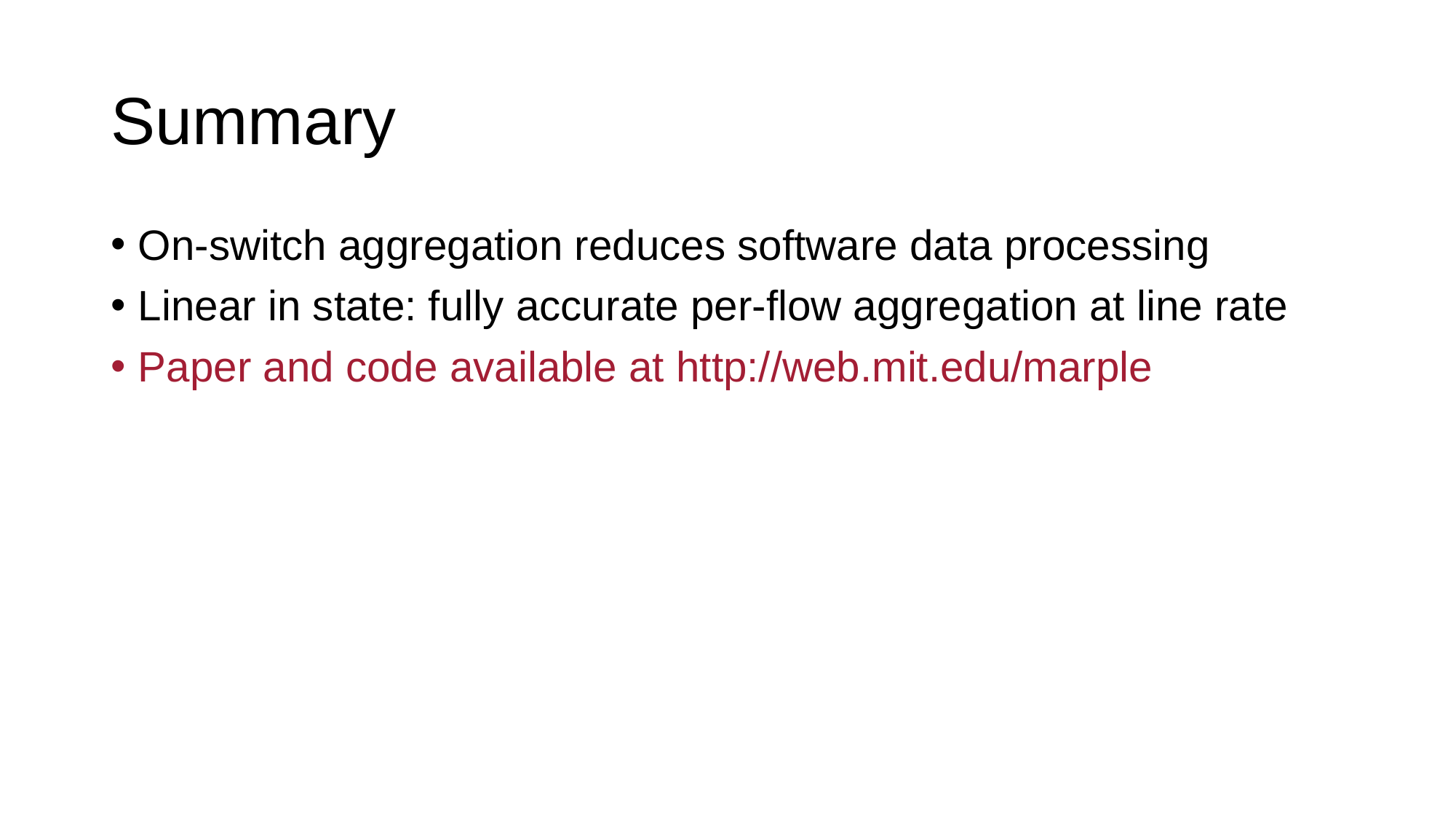

# Summary
On-switch aggregation reduces software data processing
Linear in state: fully accurate per-flow aggregation at line rate
Paper and code available at http://web.mit.edu/marple